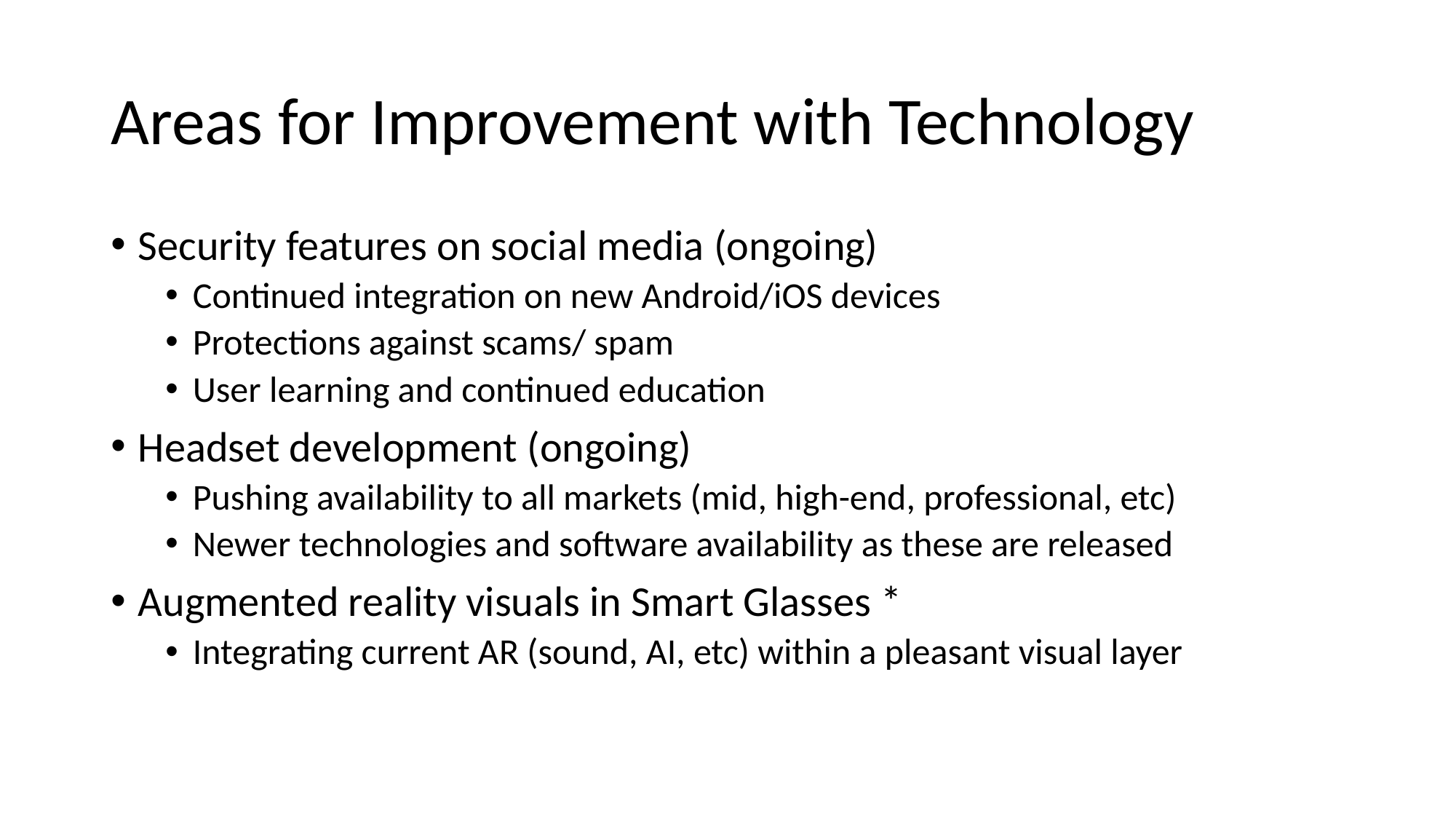

# Areas for Improvement with Technology
Security features on social media (ongoing)
Continued integration on new Android/iOS devices
Protections against scams/ spam
User learning and continued education
Headset development (ongoing)
Pushing availability to all markets (mid, high-end, professional, etc)
Newer technologies and software availability as these are released
Augmented reality visuals in Smart Glasses *
Integrating current AR (sound, AI, etc) within a pleasant visual layer